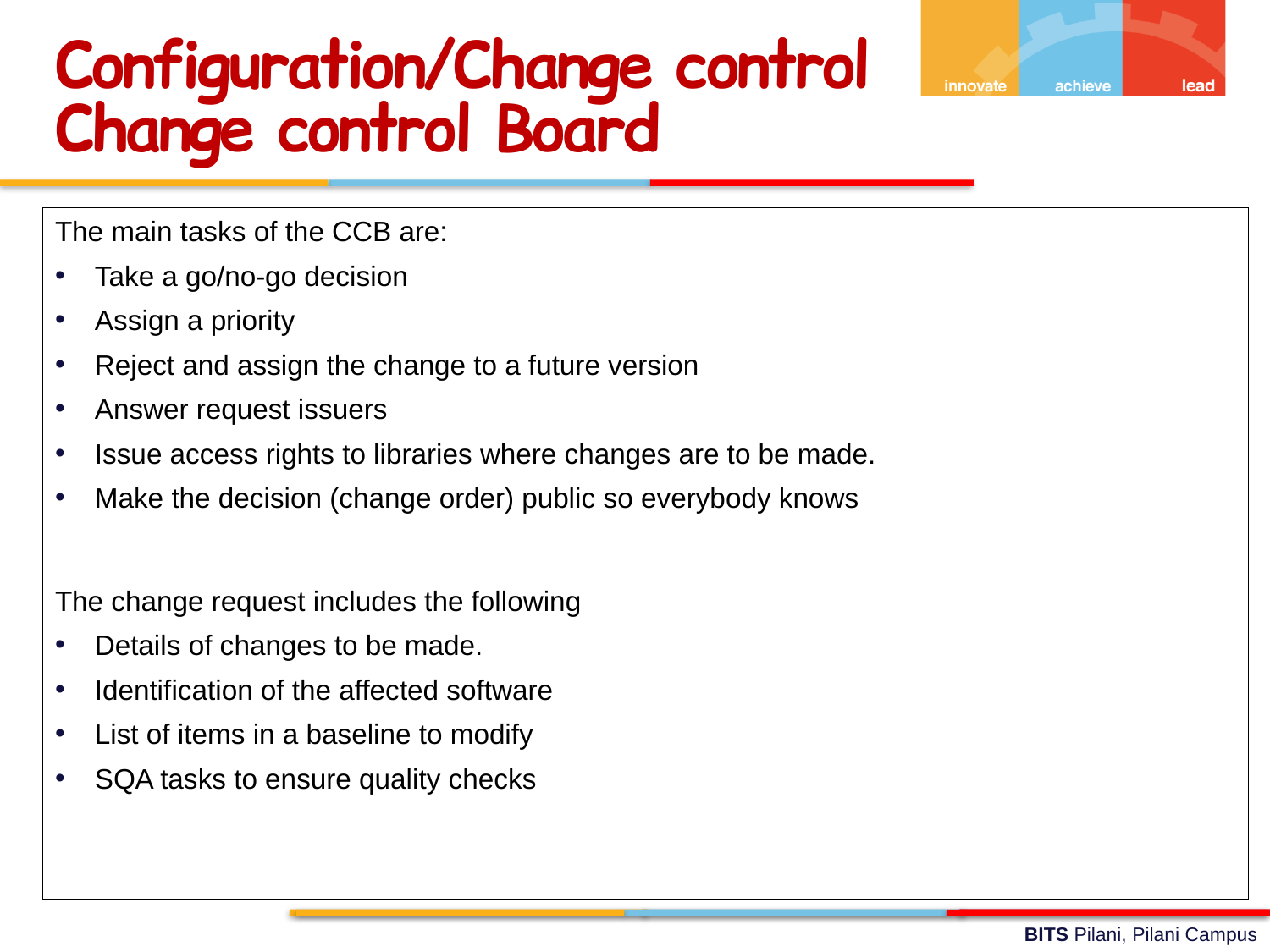

Configuration/Change control
Change control Board
The main tasks of the CCB are:
Take a go/no-go decision
Assign a priority
Reject and assign the change to a future version
Answer request issuers
Issue access rights to libraries where changes are to be made.
Make the decision (change order) public so everybody knows

The change request includes the following
Details of changes to be made.
Identification of the affected software
List of items in a baseline to modify
SQA tasks to ensure quality checks